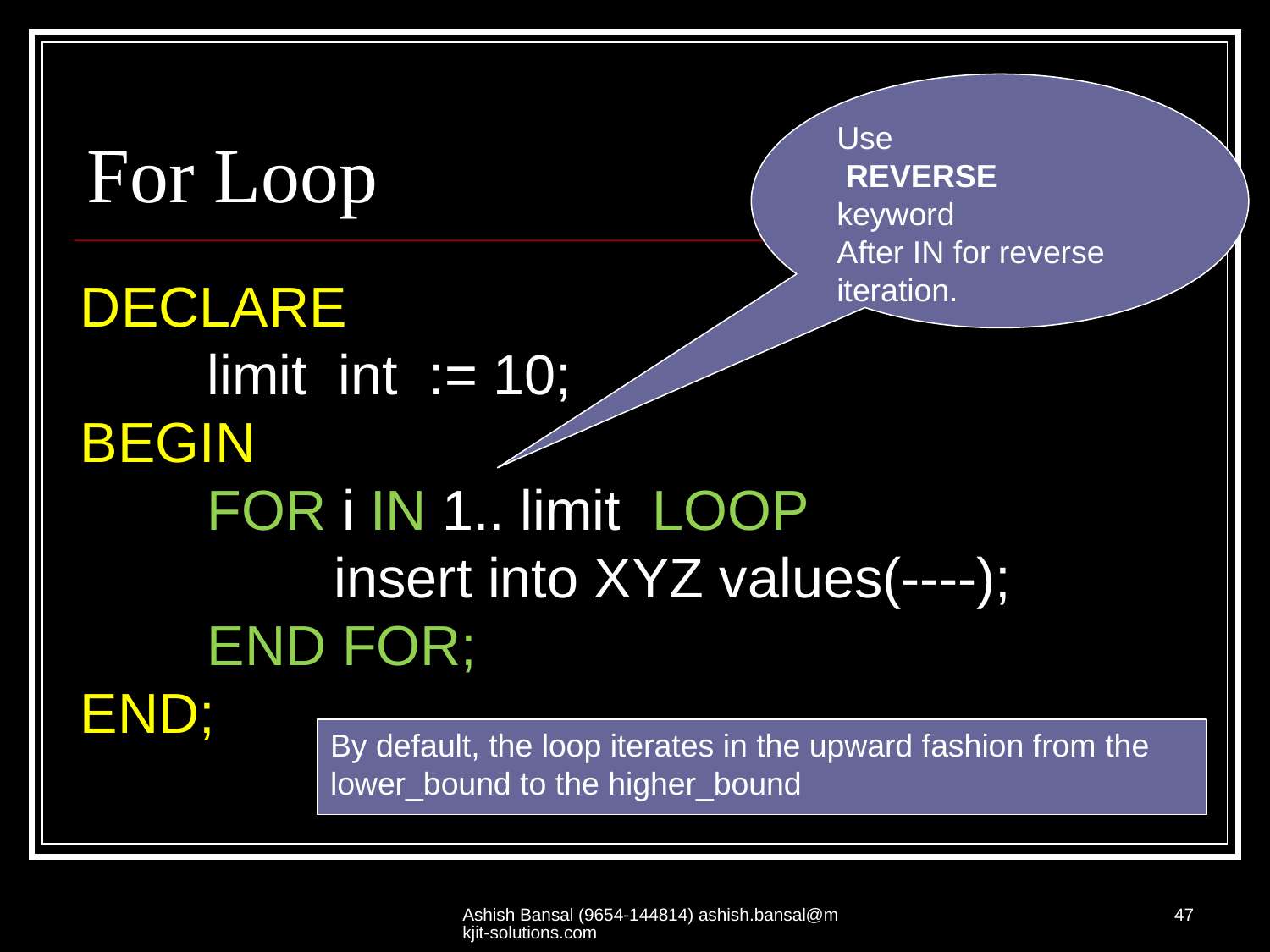

# For Loop
Use
 REVERSE
keyword
After IN for reverse iteration.

DECLARE
	limit  int  := 10;
BEGIN
	FOR i IN 1.. limit  LOOP
		insert into XYZ values(----);
	END FOR;
END;
By default, the loop iterates in the upward fashion from the lower_bound to the higher_bound
Ashish Bansal (9654-144814) ashish.bansal@mkjit-solutions.com
47